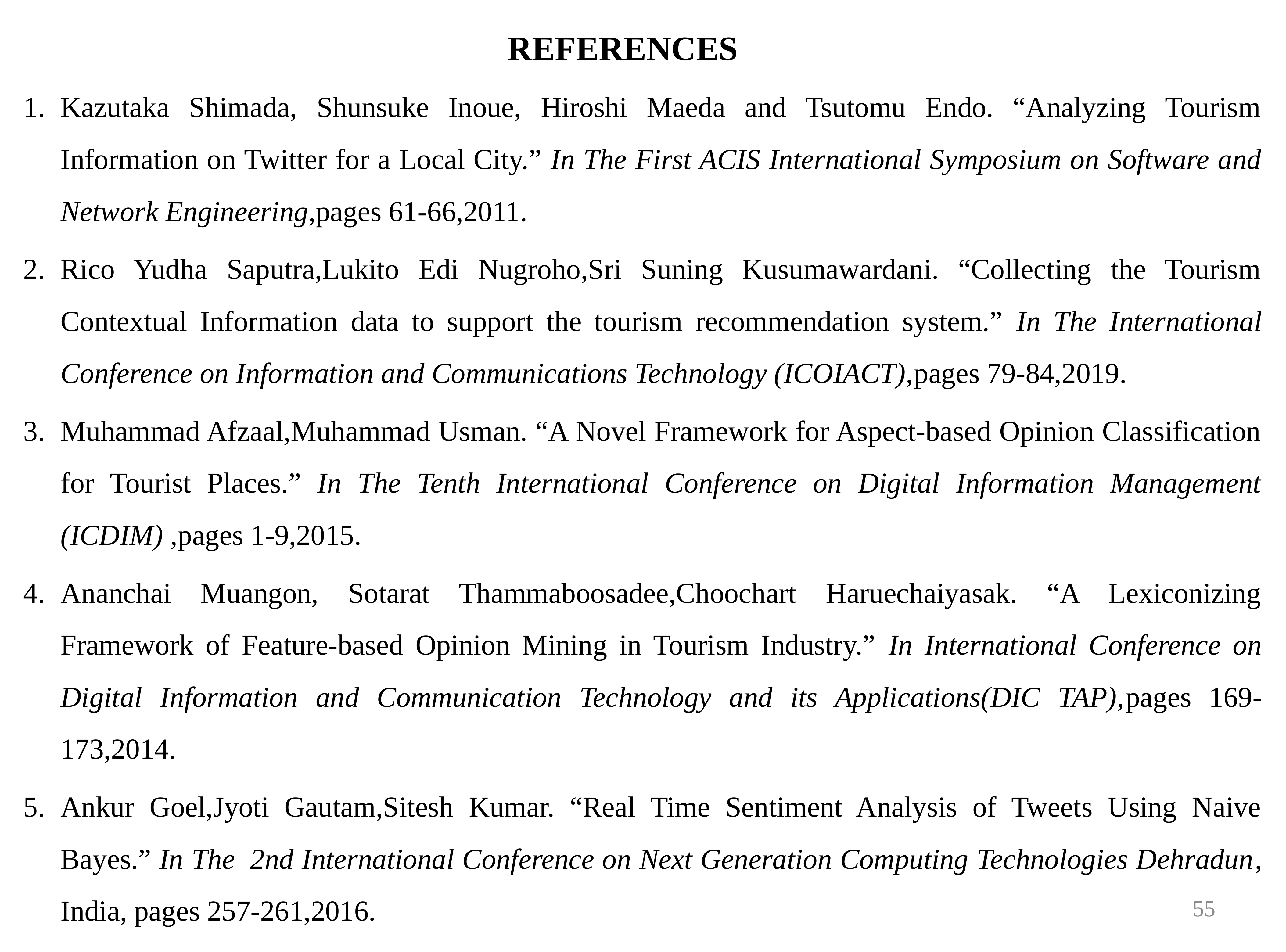

# REFERENCES
Kazutaka Shimada, Shunsuke Inoue, Hiroshi Maeda and Tsutomu Endo. “Analyzing Tourism Information on Twitter for a Local City.” In The First ACIS International Symposium on Software and Network Engineering,pages 61-66,2011.
Rico Yudha Saputra,Lukito Edi Nugroho,Sri Suning Kusumawardani. “Collecting the Tourism Contextual Information data to support the tourism recommendation system.” In The International Conference on Information and Communications Technology (ICOIACT),pages 79-84,2019.
Muhammad Afzaal,Muhammad Usman. “A Novel Framework for Aspect-based Opinion Classification for Tourist Places.” In The Tenth International Conference on Digital Information Management (ICDIM) ,pages 1-9,2015.
Ananchai Muangon, Sotarat Thammaboosadee,Choochart Haruechaiyasak. “A Lexiconizing Framework of Feature-based Opinion Mining in Tourism Industry.” In International Conference on Digital Information and Communication Technology and its Applications(DIC TAP),pages 169-173,2014.
Ankur Goel,Jyoti Gautam,Sitesh Kumar. “Real Time Sentiment Analysis of Tweets Using Naive Bayes.” In The  2nd International Conference on Next Generation Computing Technologies Dehradun, India, pages 257-261,2016.

55